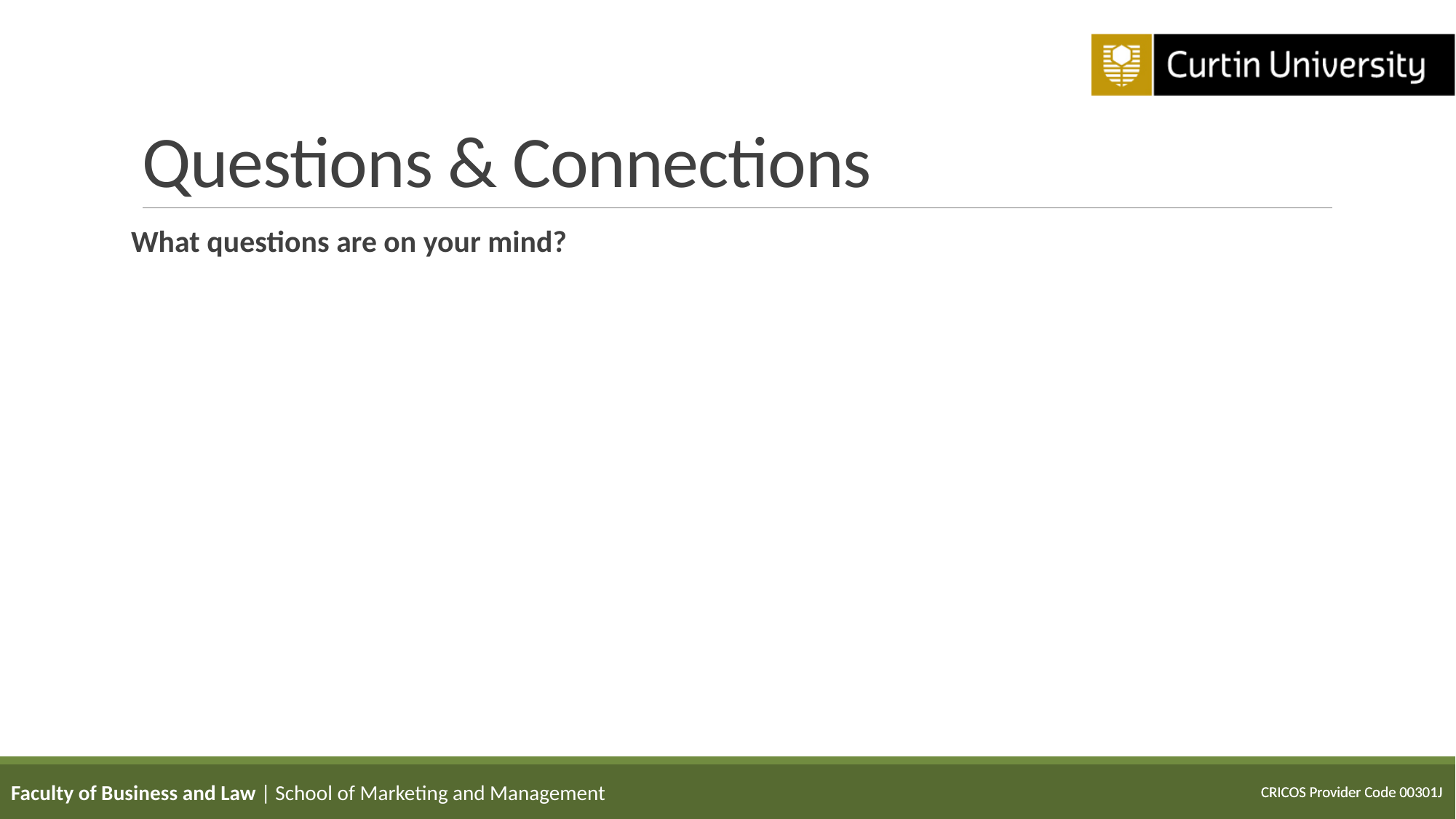

# Questions & Connections
What questions are on your mind?
Faculty of Business and Law | School of Marketing and Management